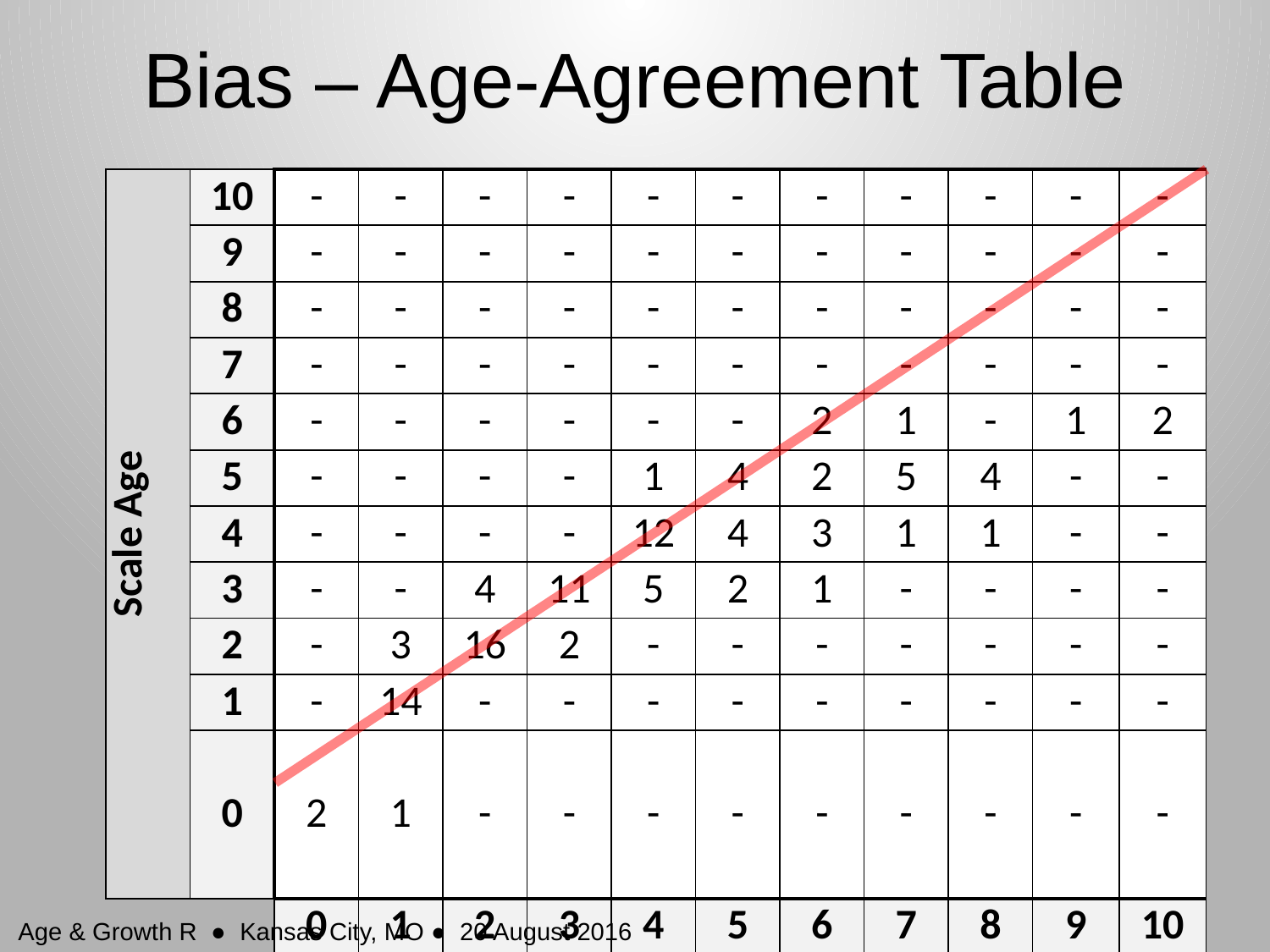

# Bias – Age-Agreement Table
| Scale Age | 10 | - | - | - | - | - | - | - | - | - | - | - |
| --- | --- | --- | --- | --- | --- | --- | --- | --- | --- | --- | --- | --- |
|  | 9 | - | - | - | - | - | - | - | - | - | - | - |
|  | 8 | - | - | - | - | - | - | - | - | - | - | - |
|  | 7 | - | - | - | - | - | - | - | - | - | - | - |
|  | 6 | - | - | - | - | - | - | 2 | 1 | - | 1 | 2 |
|  | 5 | - | - | - | - | 1 | 4 | 2 | 5 | 4 | - | - |
|  | 4 | - | - | - | - | 12 | 4 | 3 | 1 | 1 | - | - |
|  | 3 | - | - | 4 | 11 | 5 | 2 | 1 | - | - | - | - |
|  | 2 | - | 3 | 16 | 2 | - | - | - | - | - | - | - |
|  | 1 | - | 14 | - | - | - | - | - | - | - | - | - |
|  | 0 | 2 | 1 | - | - | - | - | - | - | - | - | - |
|  |  | 0 | 1 | 2 | 3 | 4 | 5 | 6 | 7 | 8 | 9 | 10 |
|  |  | Otolith Age |  |  |  |  |  |  |  |  |  |  |
8
Age & Growth R  ●  Kansas City, MO ●  20 August 2016